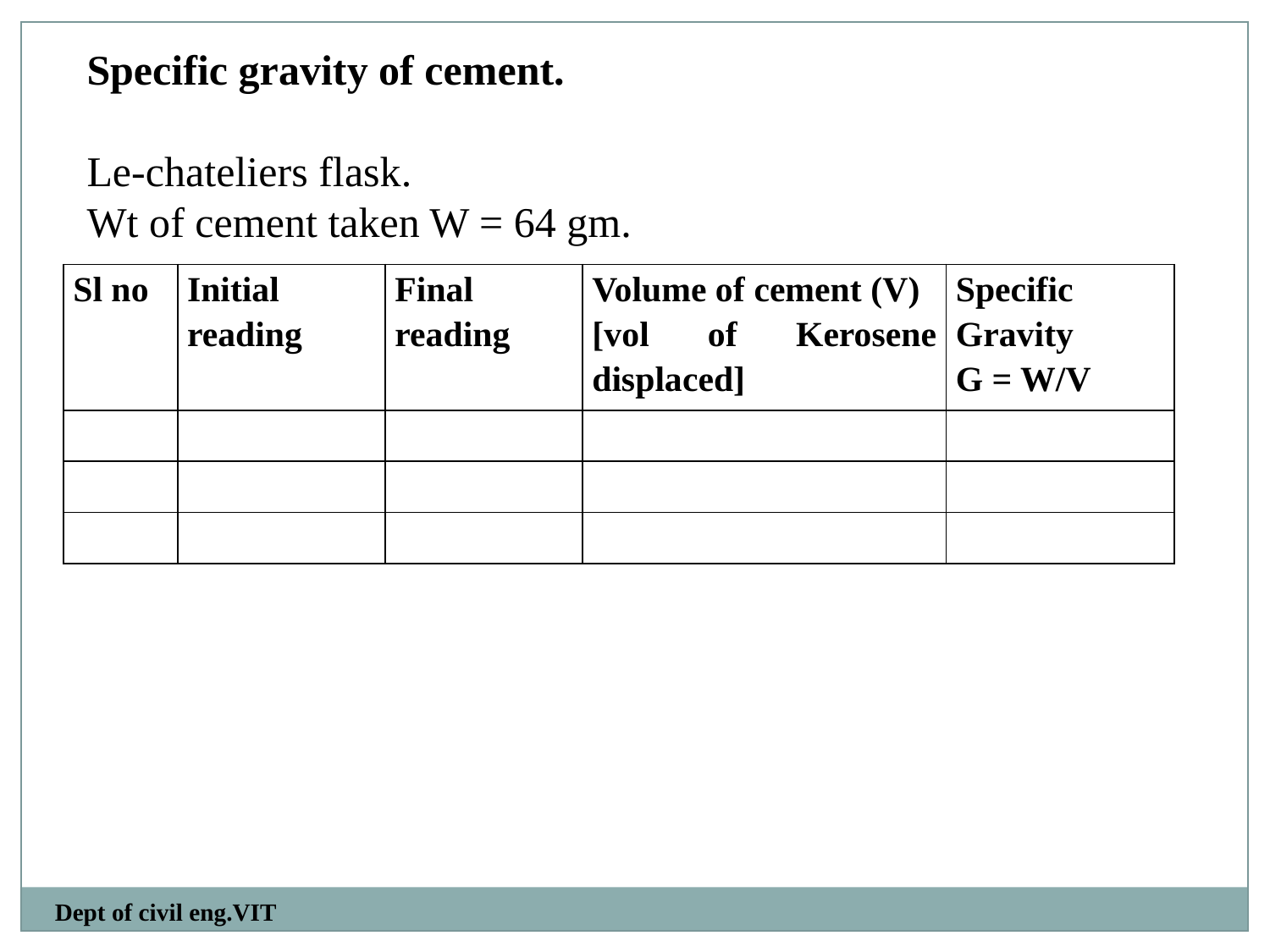

Specific gravity of cement.

Le-chateliers flask.
Wt of cement taken W = 64 gm.
| Sl no | Initial reading | Final reading | Volume of cement (V) [vol of Kerosene displaced] | Specific Gravity G = W/V |
| --- | --- | --- | --- | --- |
|  |  |  |  |  |
|  |  |  |  |  |
|  |  |  |  |  |
Dept of civil eng.VIT